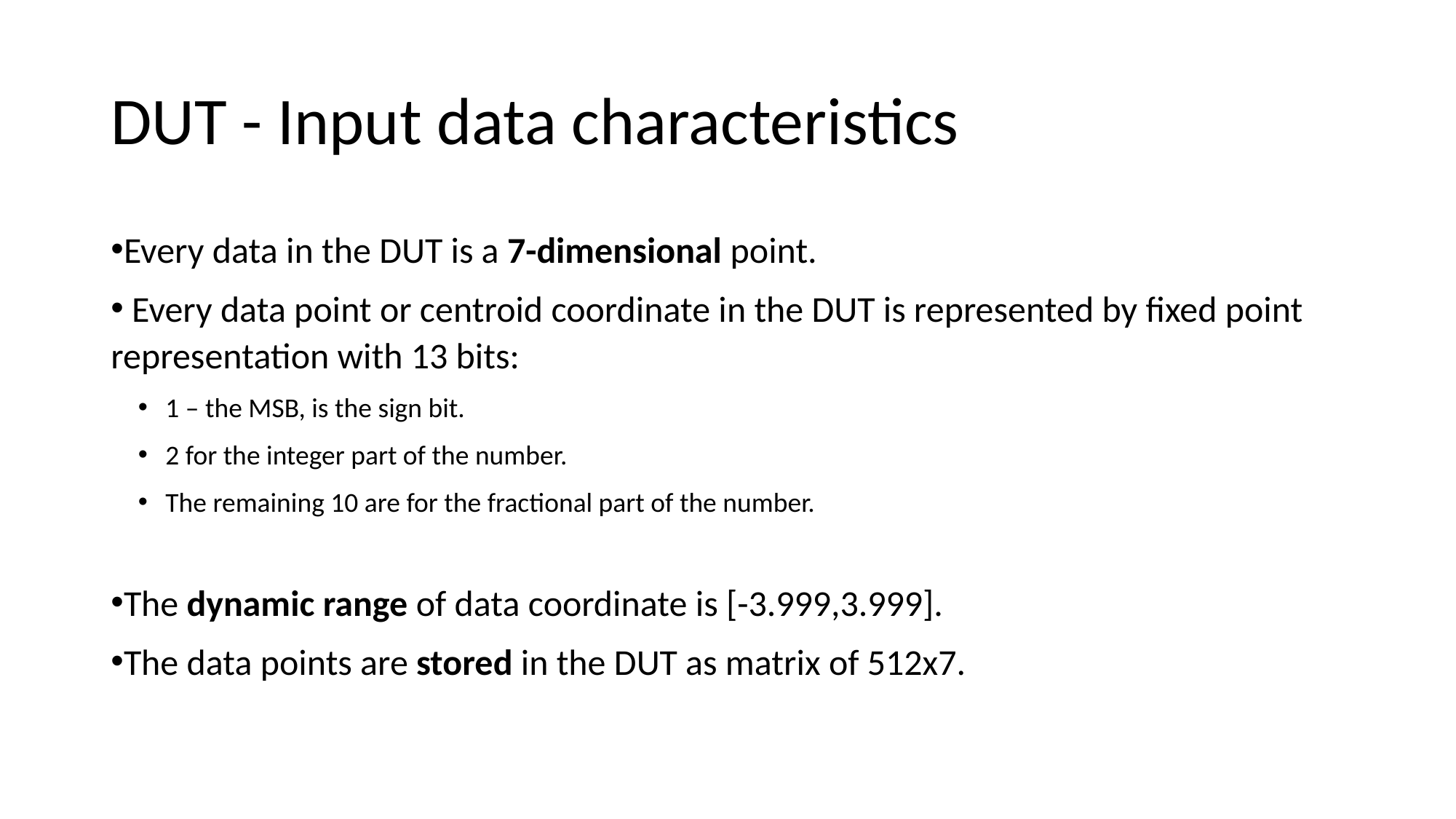

# DUT - Input data characteristics
Every data in the DUT is a 7-dimensional point.
 Every data point or centroid coordinate in the DUT is represented by fixed point representation with 13 bits:
1 – the MSB, is the sign bit.
2 for the integer part of the number.
The remaining 10 are for the fractional part of the number.

The dynamic range of data coordinate is [-3.999,3.999].
The data points are stored in the DUT as matrix of 512x7.